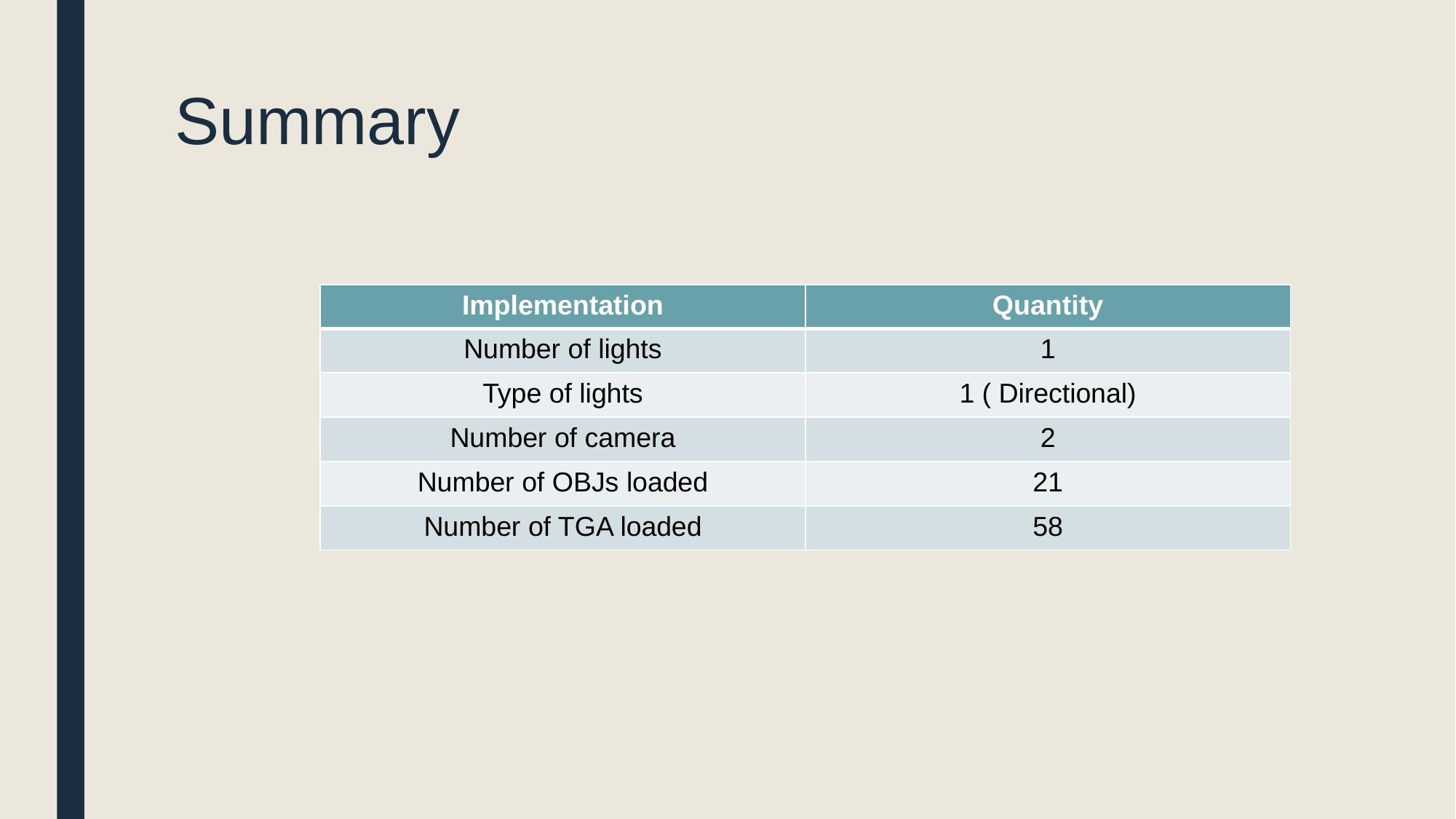

# Summary
| Implementation | Quantity |
| --- | --- |
| Number of lights | 1 |
| Type of lights | 1 ( Directional) |
| Number of camera | 2 |
| Number of OBJs loaded | 21 |
| Number of TGA loaded | 58 |